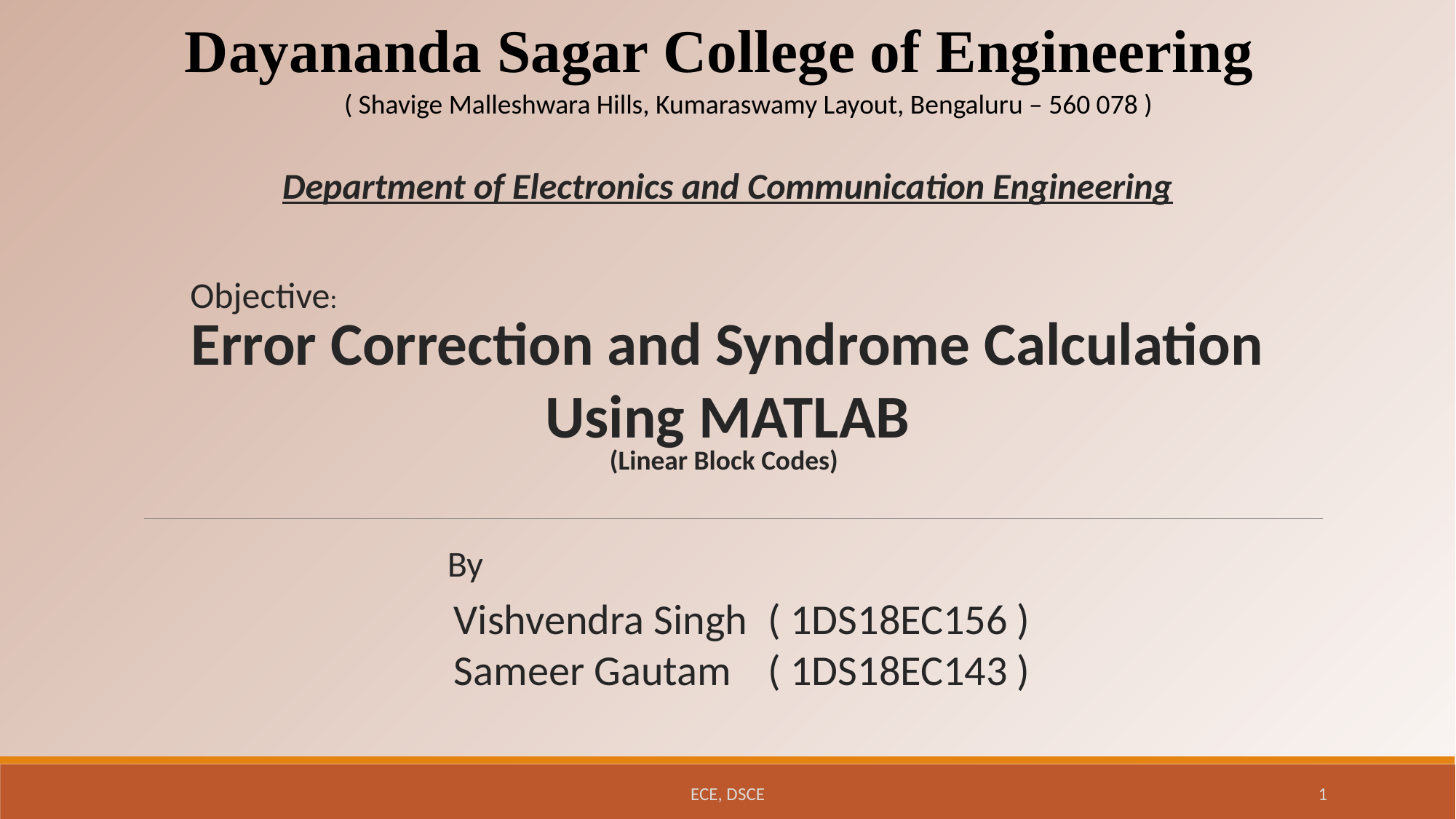

Dayananda Sagar College of Engineering
( Shavige Malleshwara Hills, Kumaraswamy Layout, Bengaluru – 560 078 )
Department of Electronics and Communication Engineering
Objective:
Error Correction and Syndrome Calculation
Using MATLAB
(Linear Block Codes)
By

Vishvendra Singh
Sameer Gautam

( 1DS18EC156 )
( 1DS18EC143 )
ECE, DSCE
1